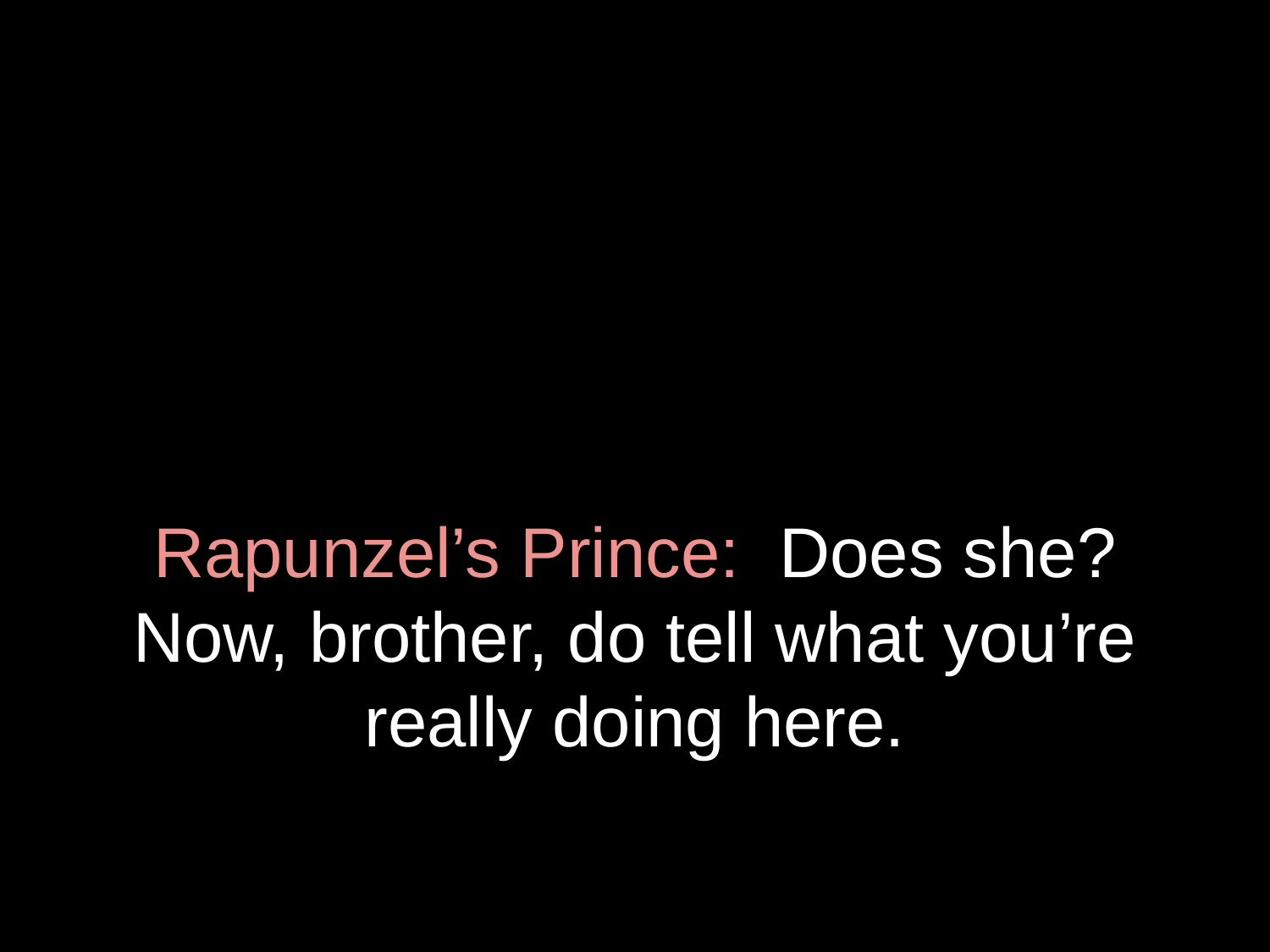

# Rapunzel’s Prince:  Does she? Now, brother, do tell what you’re really doing here.